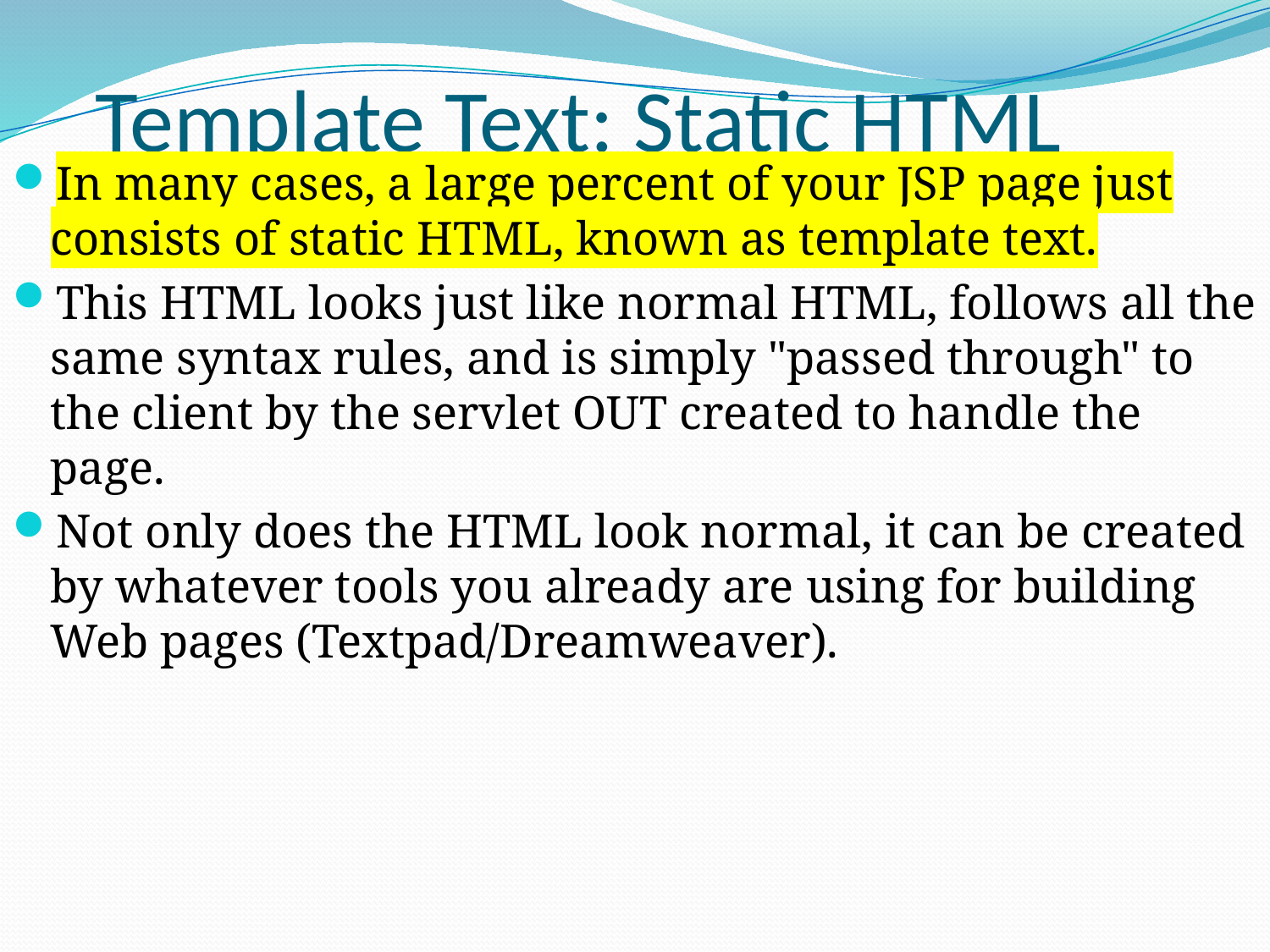

# Template Text: Static HTML
In many cases, a large percent of your JSP page just consists of static HTML, known as template text.
This HTML looks just like normal HTML, follows all the same syntax rules, and is simply "passed through" to the client by the servlet OUT created to handle the page.
Not only does the HTML look normal, it can be created by whatever tools you already are using for building Web pages (Textpad/Dreamweaver).